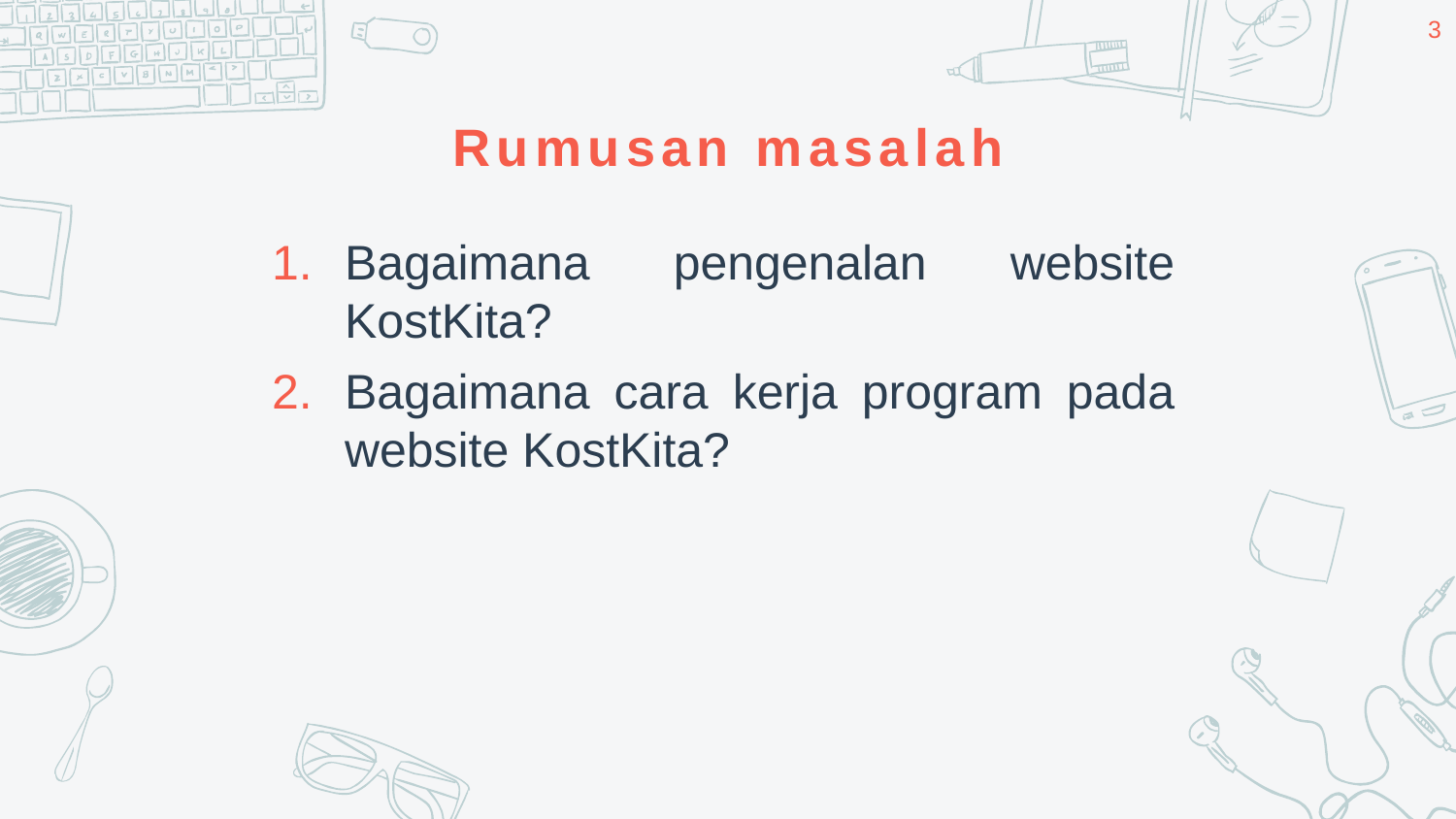

3
# Rumusan masalah
Bagaimana pengenalan website KostKita?
Bagaimana cara kerja program pada website KostKita?